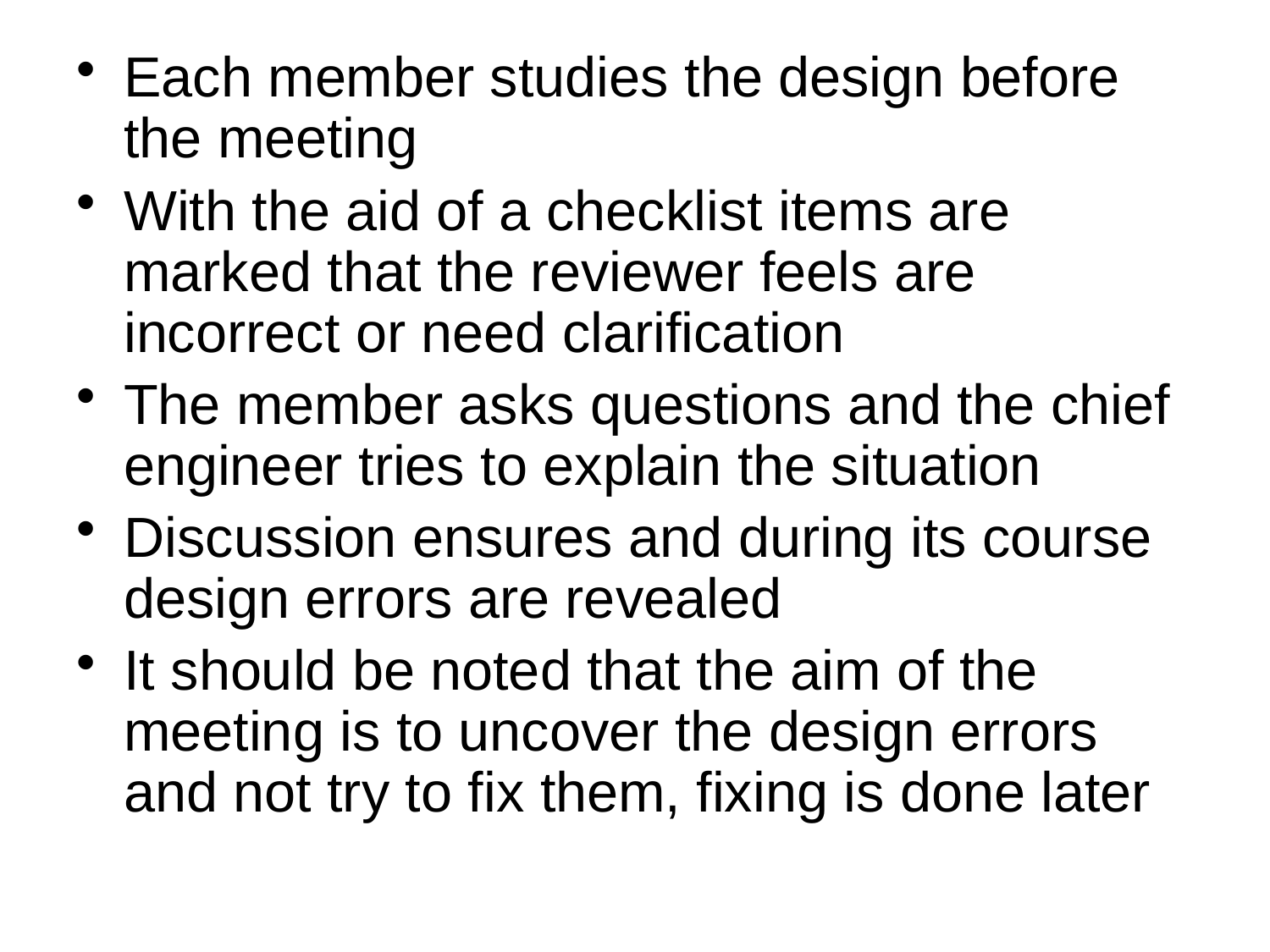

Each member studies the design before the meeting
With the aid of a checklist items are marked that the reviewer feels are incorrect or need clarification
The member asks questions and the chief engineer tries to explain the situation
Discussion ensures and during its course design errors are revealed
It should be noted that the aim of the meeting is to uncover the design errors and not try to fix them, fixing is done later